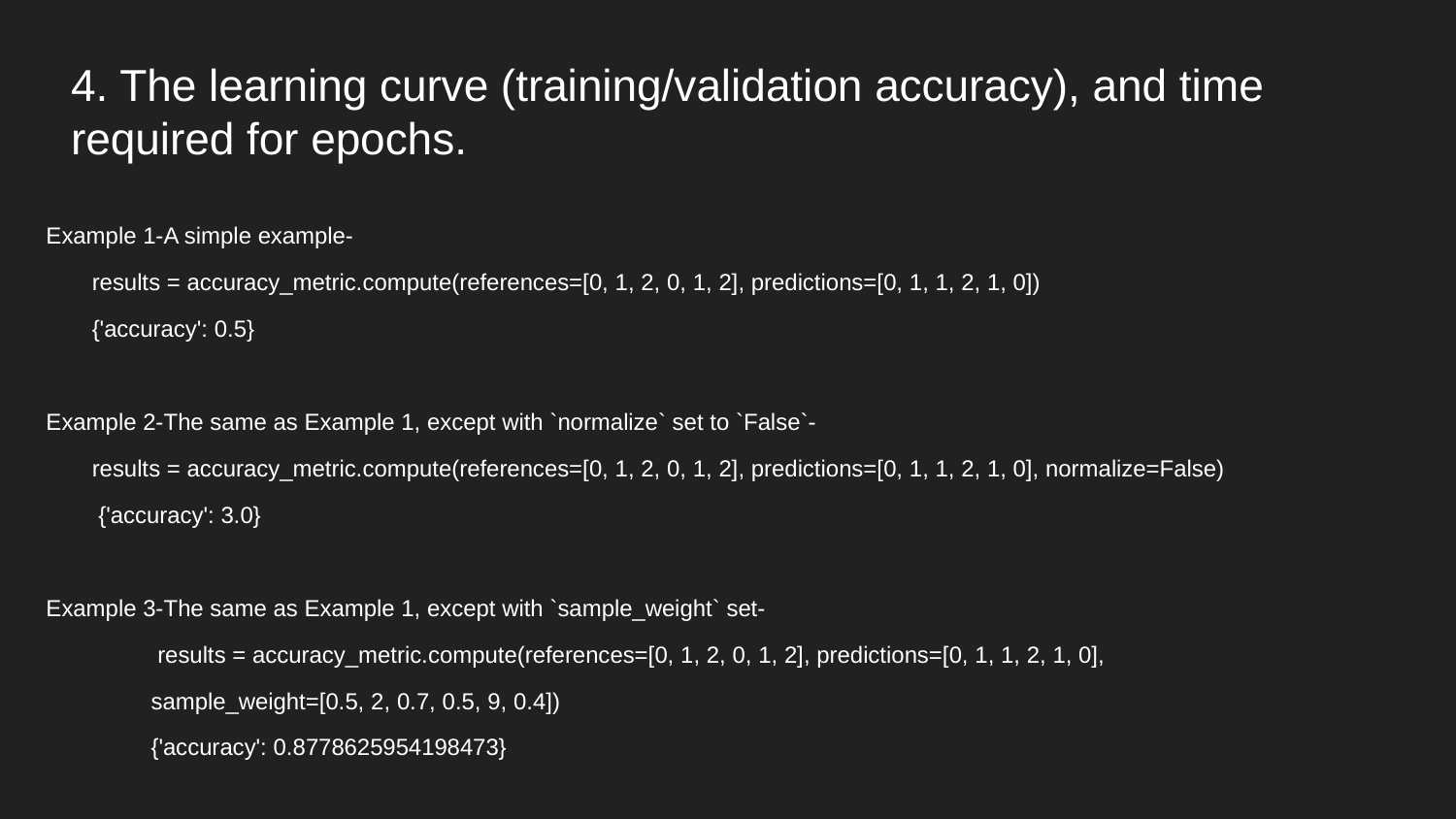

# 4. The learning curve (training/validation accuracy), and time required for epochs.

Example 1-A simple example-
       results = accuracy_metric.compute(references=[0, 1, 2, 0, 1, 2], predictions=[0, 1, 1, 2, 1, 0])
       {'accuracy': 0.5}

Example 2-The same as Example 1, except with `normalize` set to `False`-
       results = accuracy_metric.compute(references=[0, 1, 2, 0, 1, 2], predictions=[0, 1, 1, 2, 1, 0], normalize=False)
        {'accuracy': 3.0}

Example 3-The same as Example 1, except with `sample_weight` set-
                 results = accuracy_metric.compute(references=[0, 1, 2, 0, 1, 2], predictions=[0, 1, 1, 2, 1, 0],
                sample_weight=[0.5, 2, 0.7, 0.5, 9, 0.4])
                {'accuracy': 0.8778625954198473}